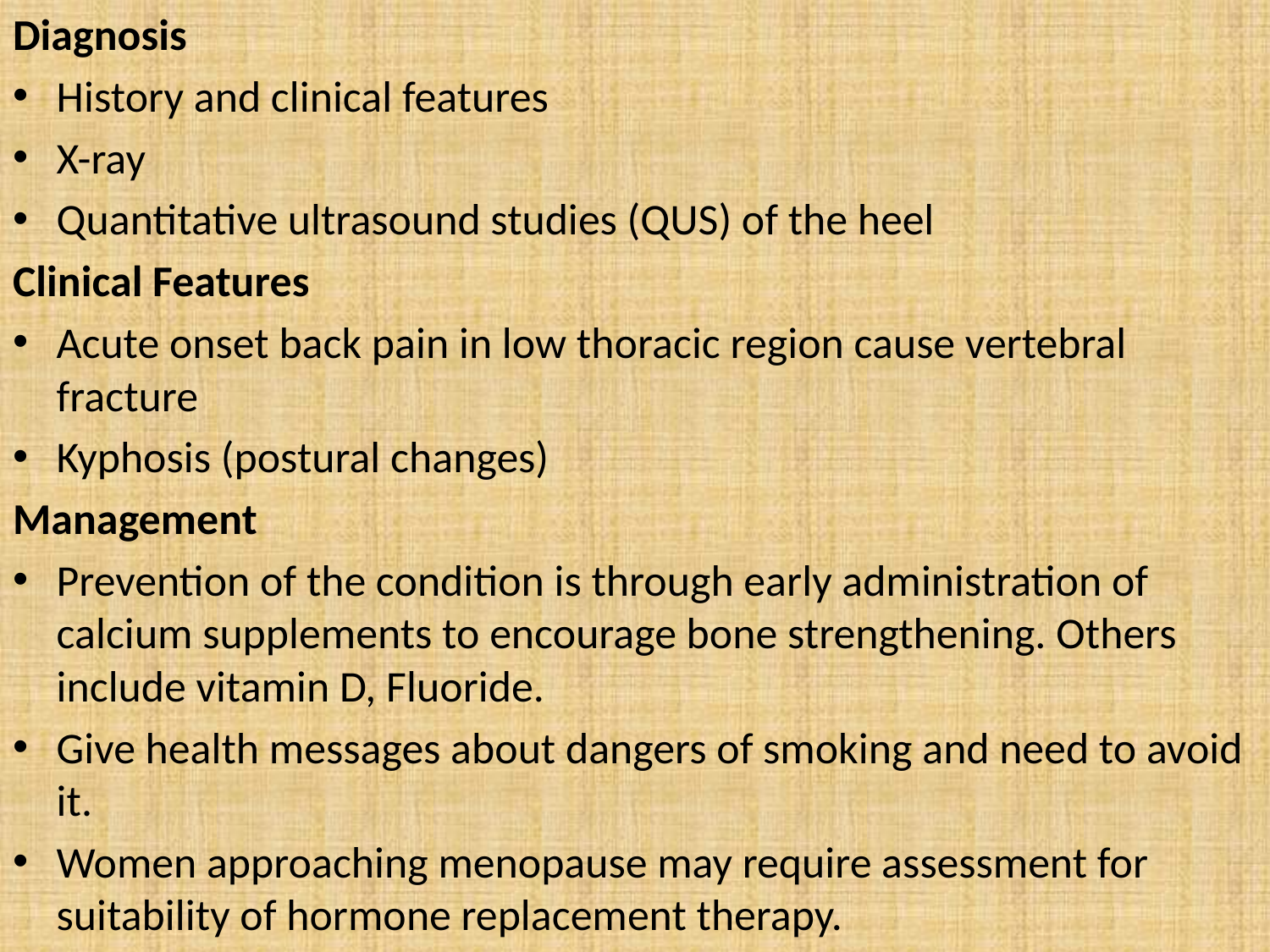

Diagnosis
History and clinical features
X-ray
Quantitative ultrasound studies (QUS) of the heel
Clinical Features
Acute onset back pain in low thoracic region cause vertebral fracture
Kyphosis (postural changes)
Management
Prevention of the condition is through early administration of calcium supplements to encourage bone strengthening. Others include vitamin D, Fluoride.
Give health messages about dangers of smoking and need to avoid it.
Women approaching menopause may require assessment for suitability of hormone replacement therapy.

#